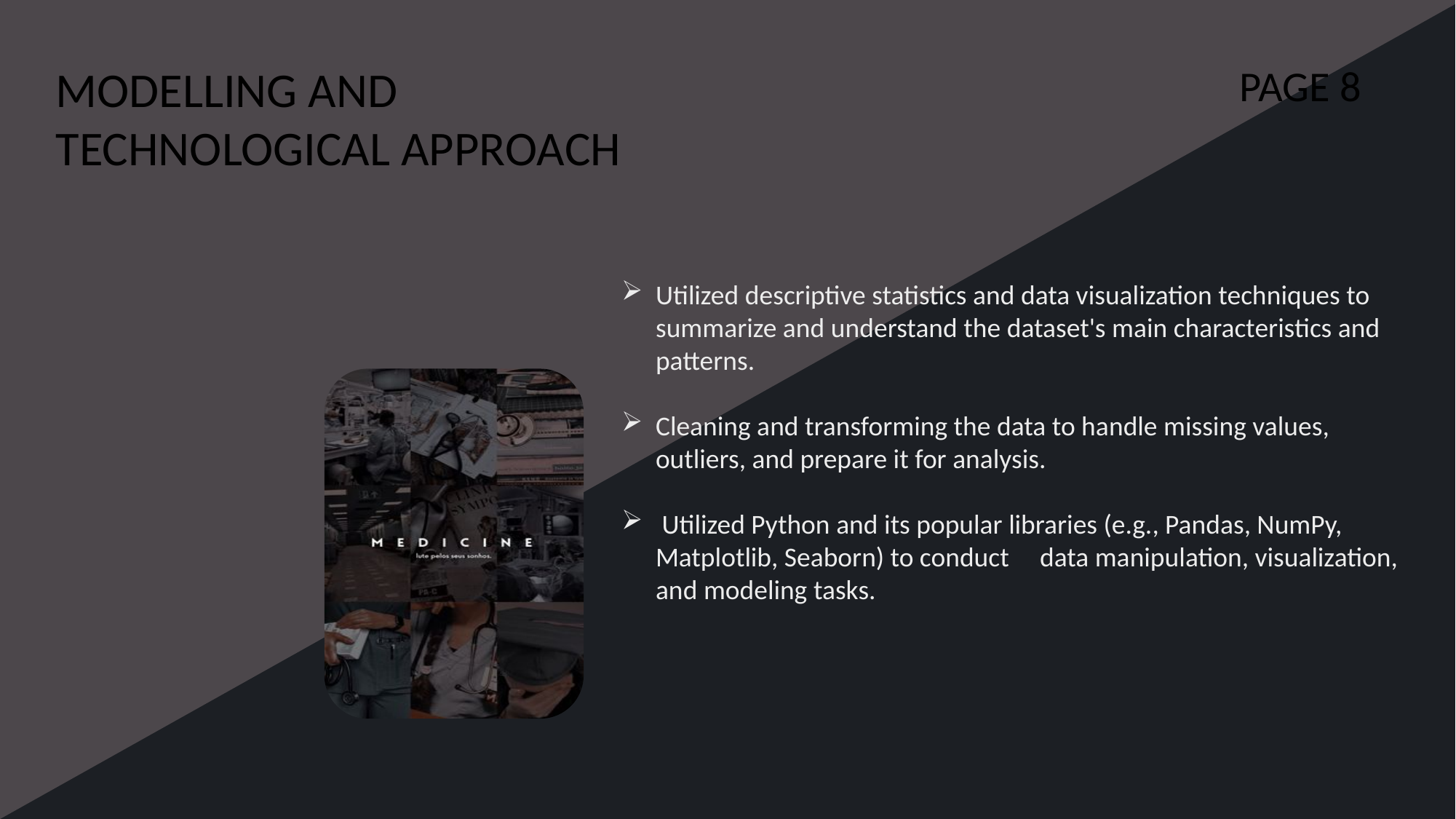

MODELLING AND TECHNOLOGICAL APPROACH
PAGE 8
Utilized descriptive statistics and data visualization techniques to summarize and understand the dataset's main characteristics and patterns.

Cleaning and transforming the data to handle missing values, outliers, and prepare it for analysis.

 Utilized Python and its popular libraries (e.g., Pandas, NumPy, Matplotlib, Seaborn) to conduct     data manipulation, visualization, and modeling tasks.